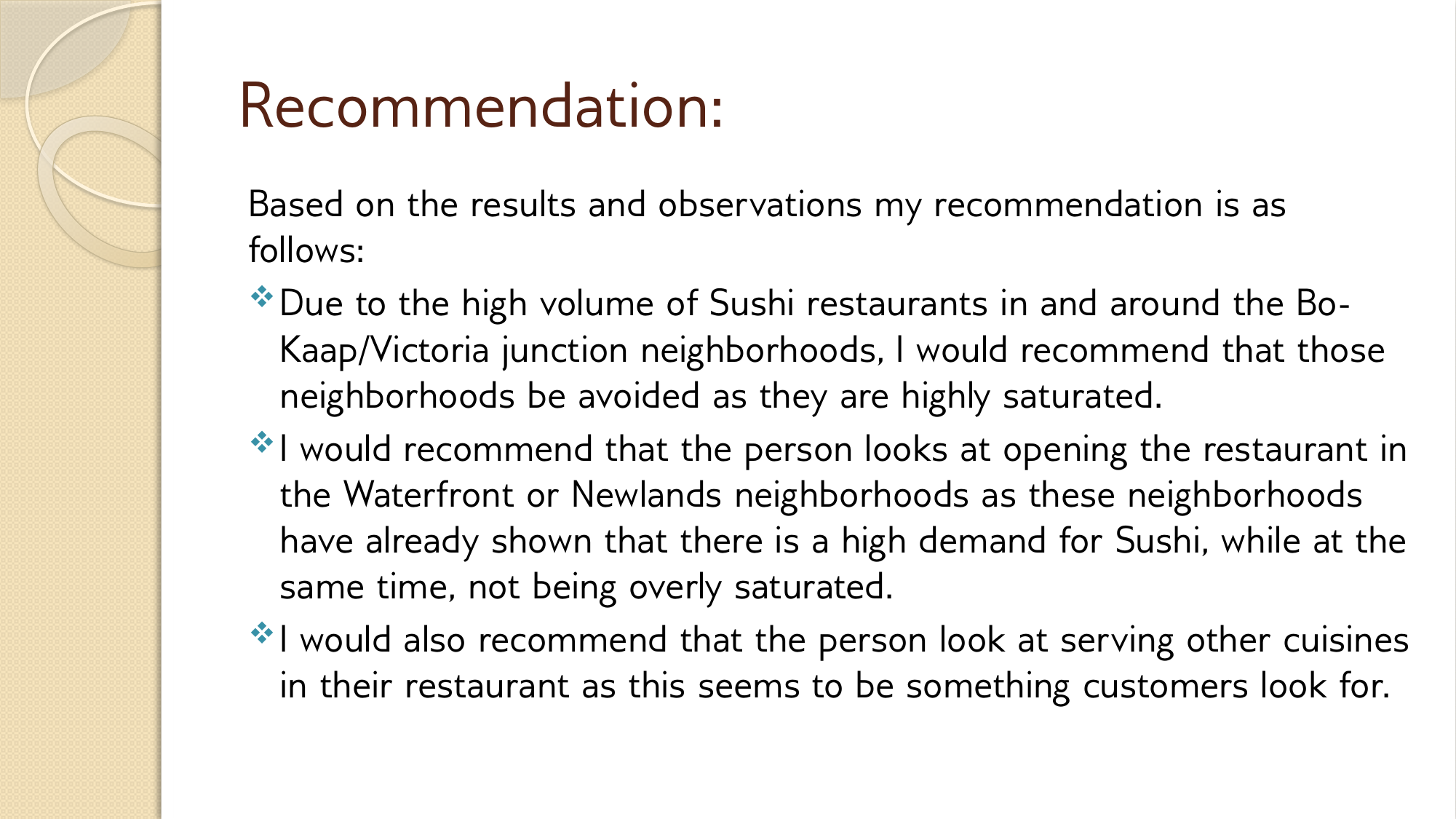

# Recommendation:
Based on the results and observations my recommendation is as follows:
Due to the high volume of Sushi restaurants in and around the Bo-Kaap/Victoria junction neighborhoods, I would recommend that those neighborhoods be avoided as they are highly saturated.
I would recommend that the person looks at opening the restaurant in the Waterfront or Newlands neighborhoods as these neighborhoods have already shown that there is a high demand for Sushi, while at the same time, not being overly saturated.
I would also recommend that the person look at serving other cuisines in their restaurant as this seems to be something customers look for.